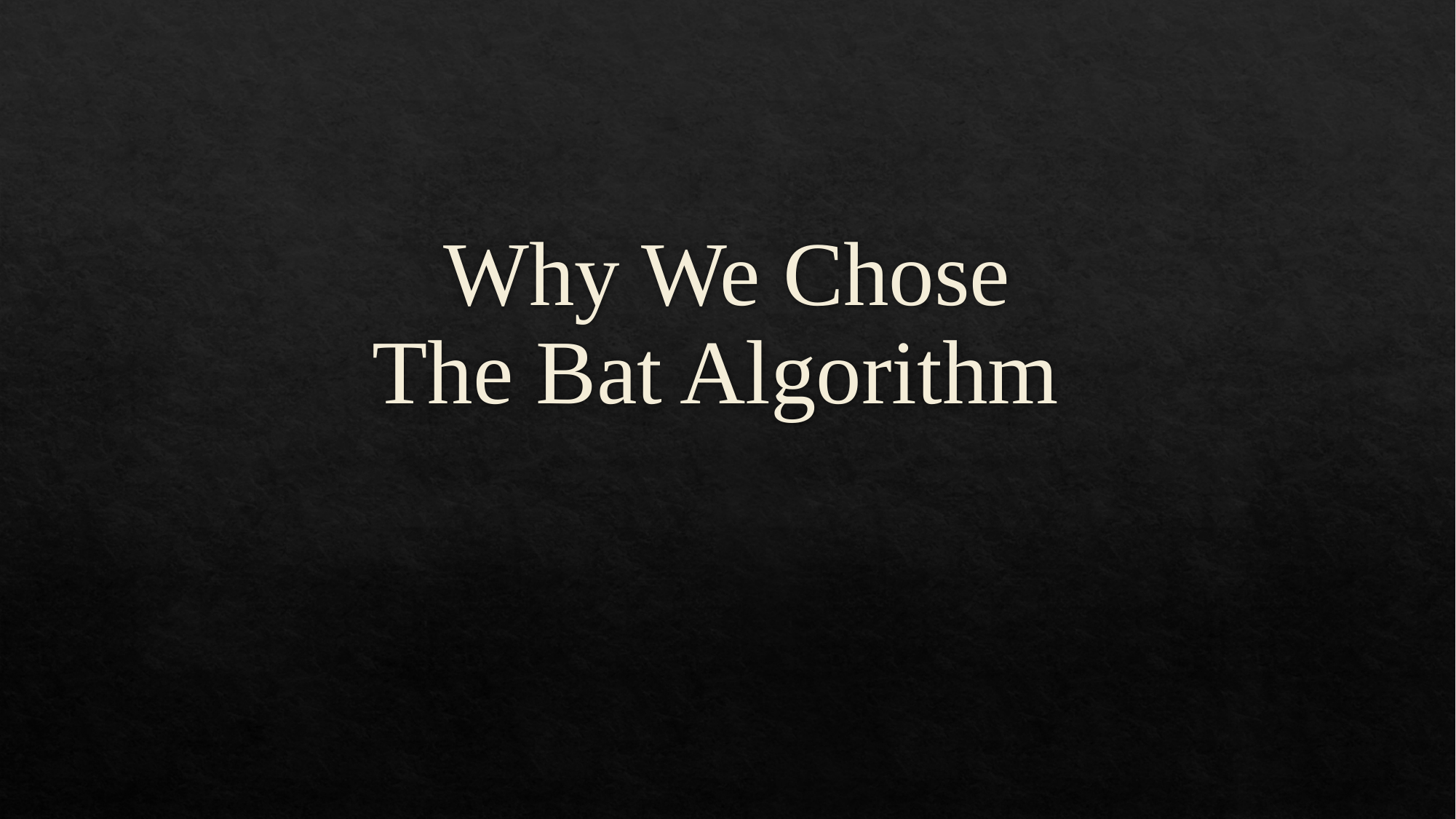

# Why We Chose The Bat Algorithm